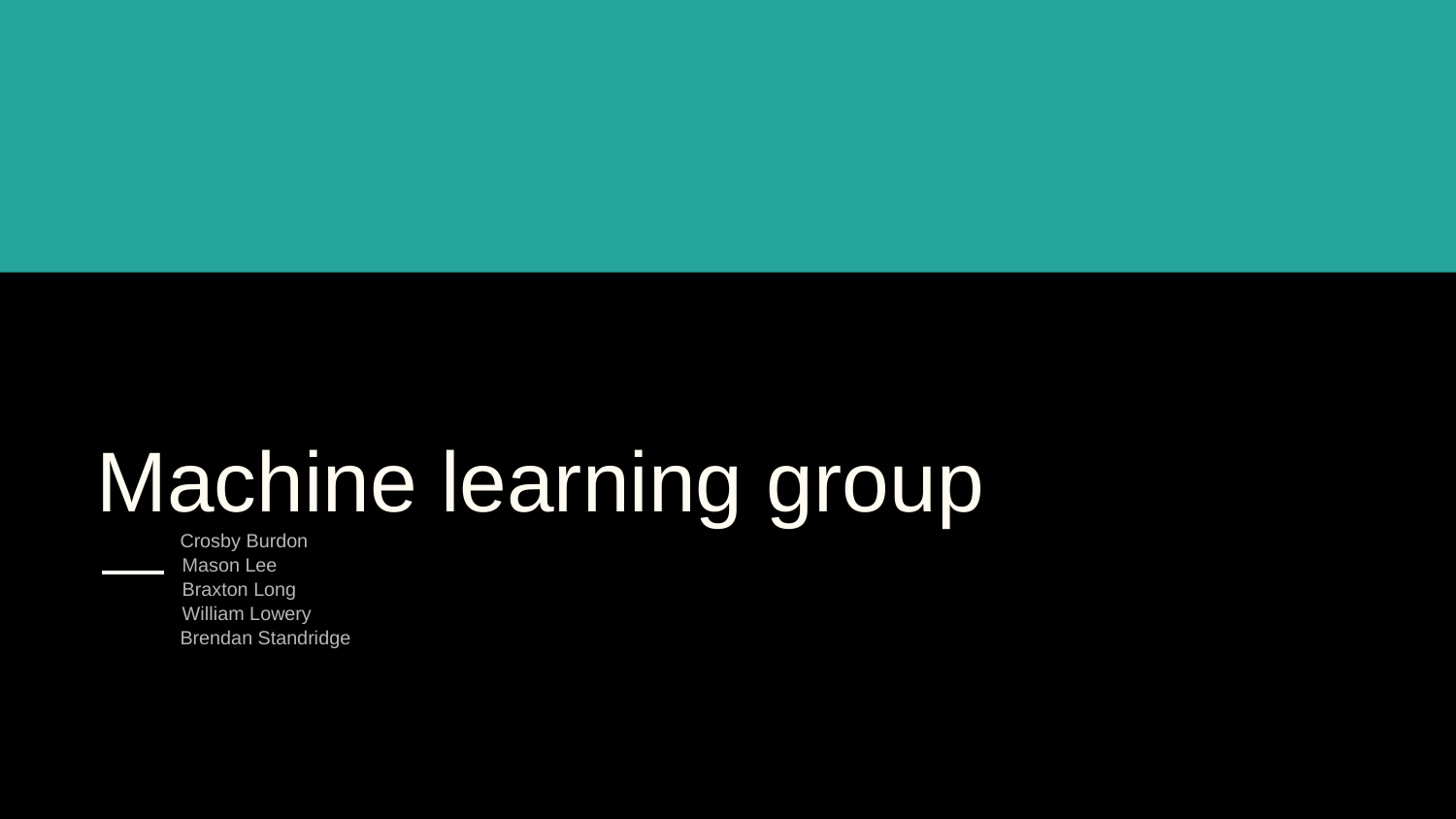

# Machine learning group
Crosby Burdon
Mason Lee
Braxton Long
William Lowery
Brendan Standridge